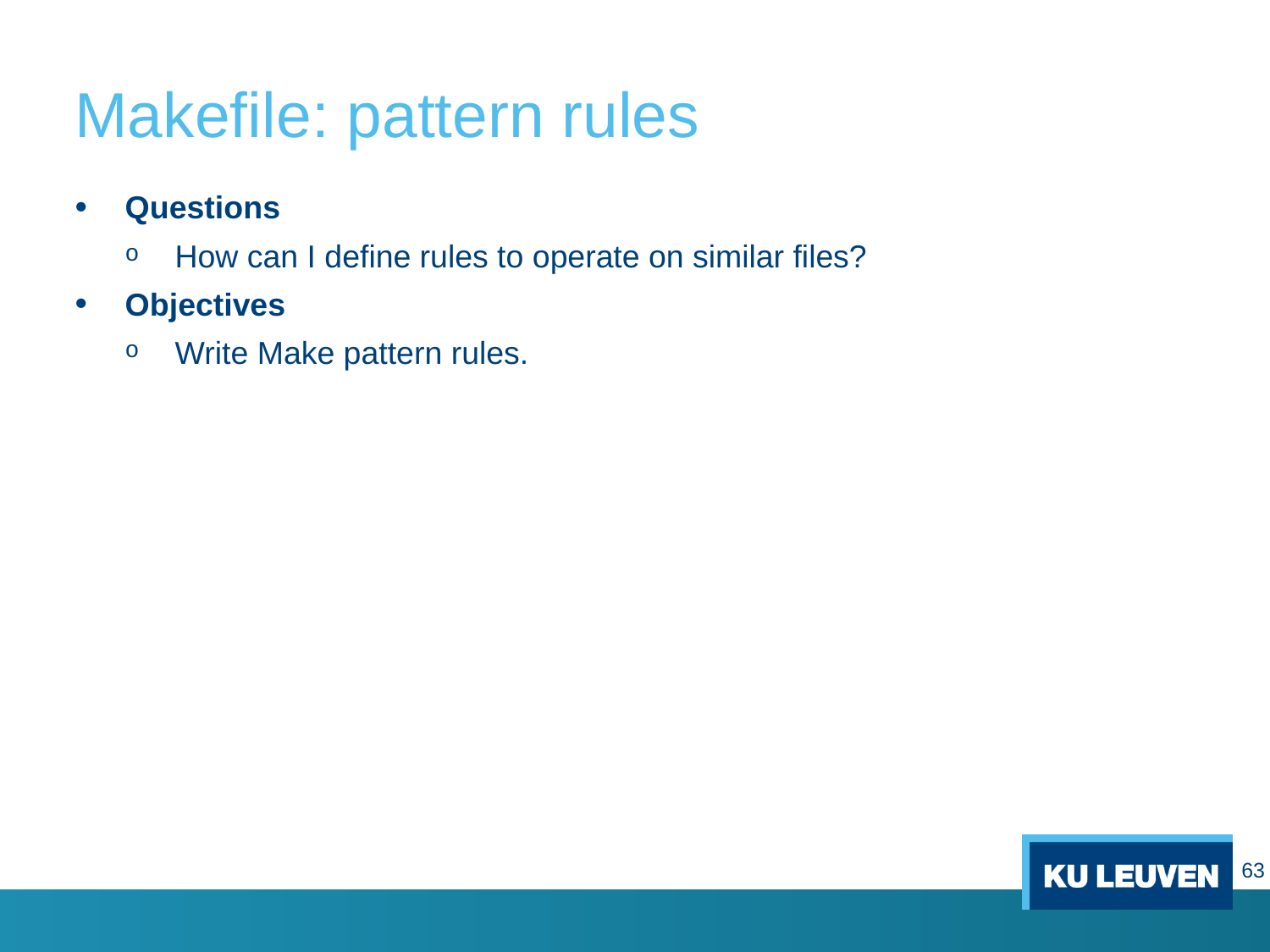

# Makefile: pattern rules
Questions
How can I define rules to operate on similar files?
Objectives
Write Make pattern rules.
63